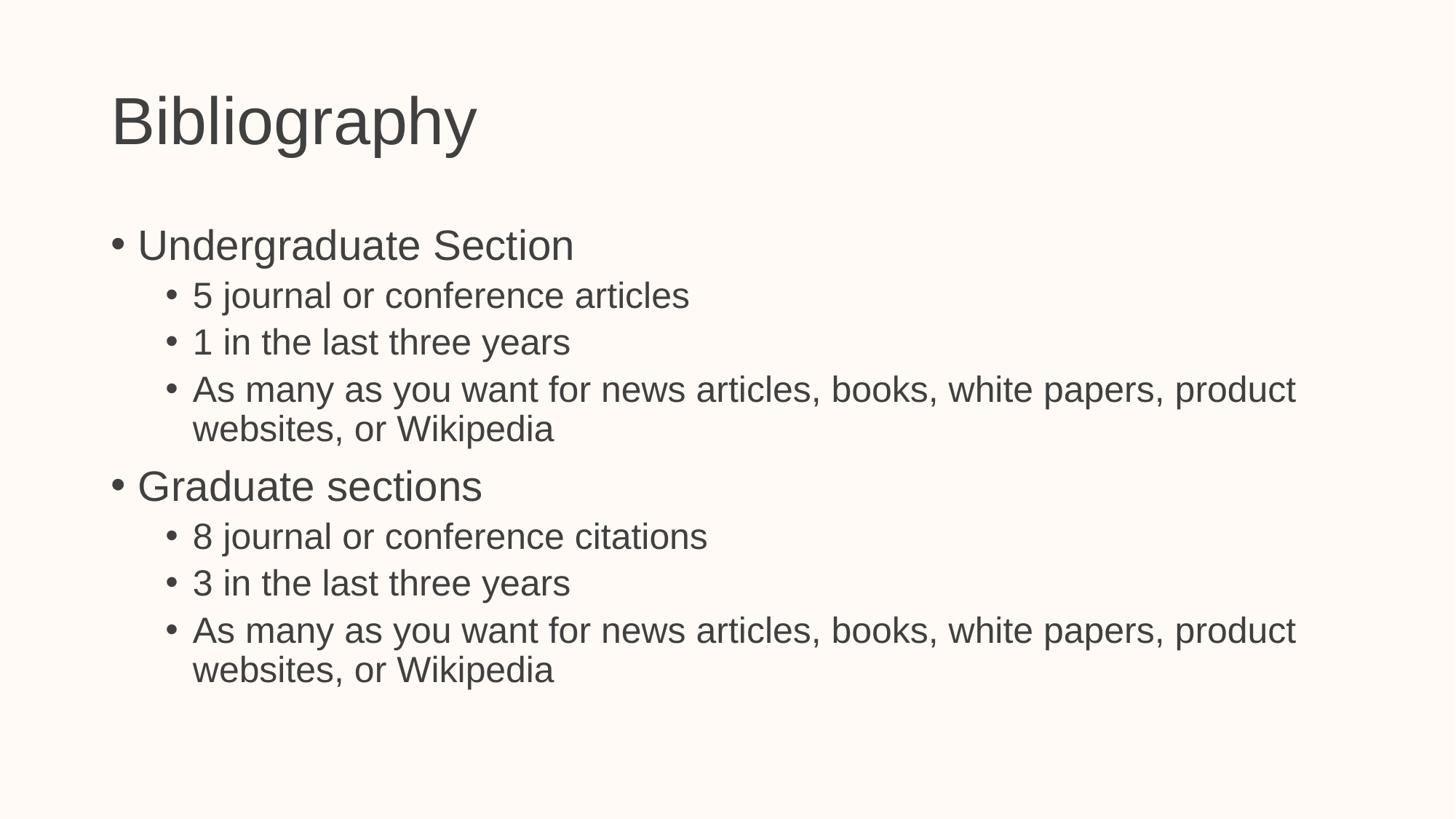

# Bibliography
Undergraduate Section
5 journal or conference articles
1 in the last three years
As many as you want for news articles, books, white papers, product websites, or Wikipedia
Graduate sections
8 journal or conference citations
3 in the last three years
As many as you want for news articles, books, white papers, product websites, or Wikipedia